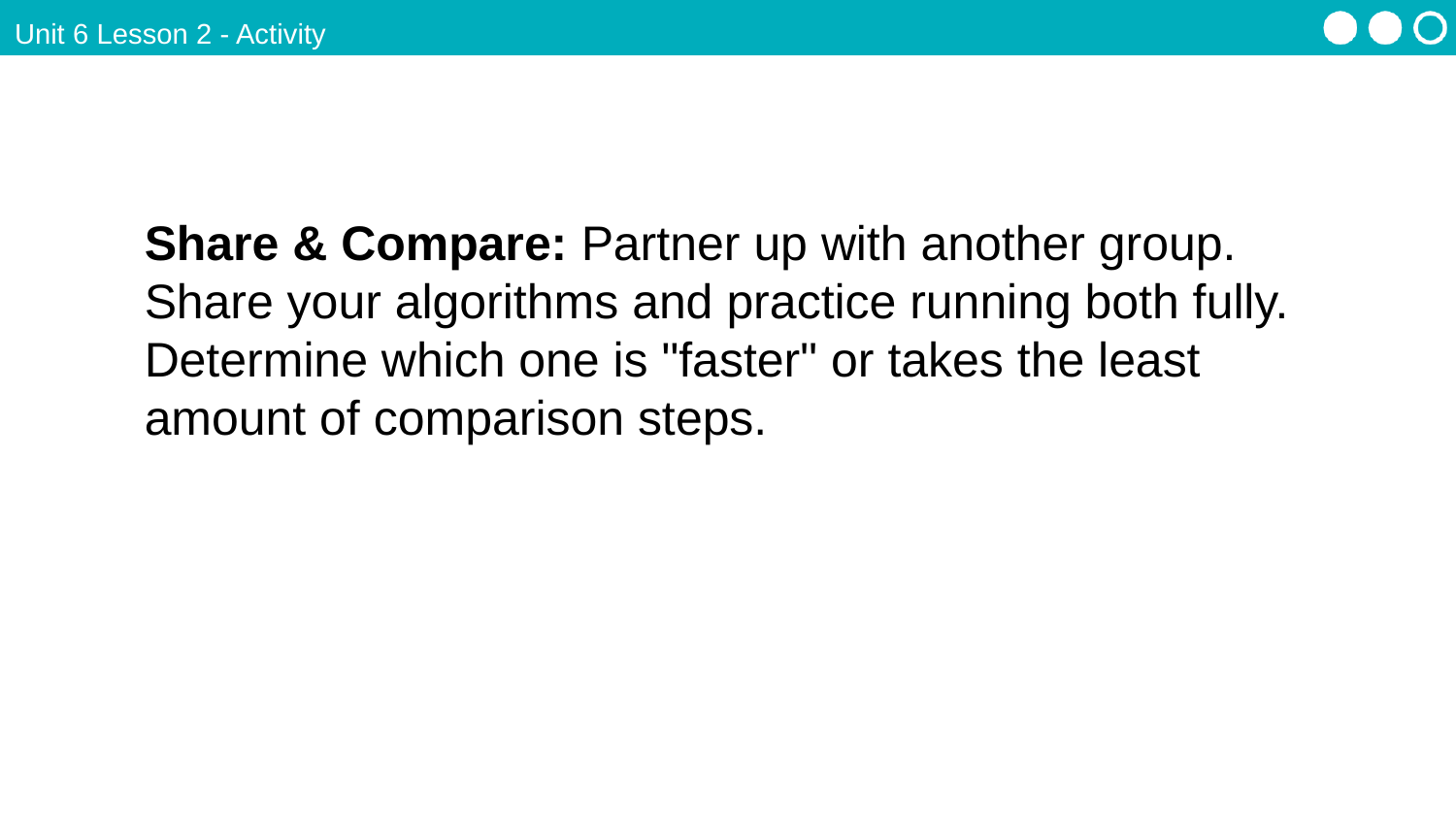

Unit 6 Lesson 2 - Activity
Share & Compare: Partner up with another group. Share your algorithms and practice running both fully. Determine which one is "faster" or takes the least amount of comparison steps.